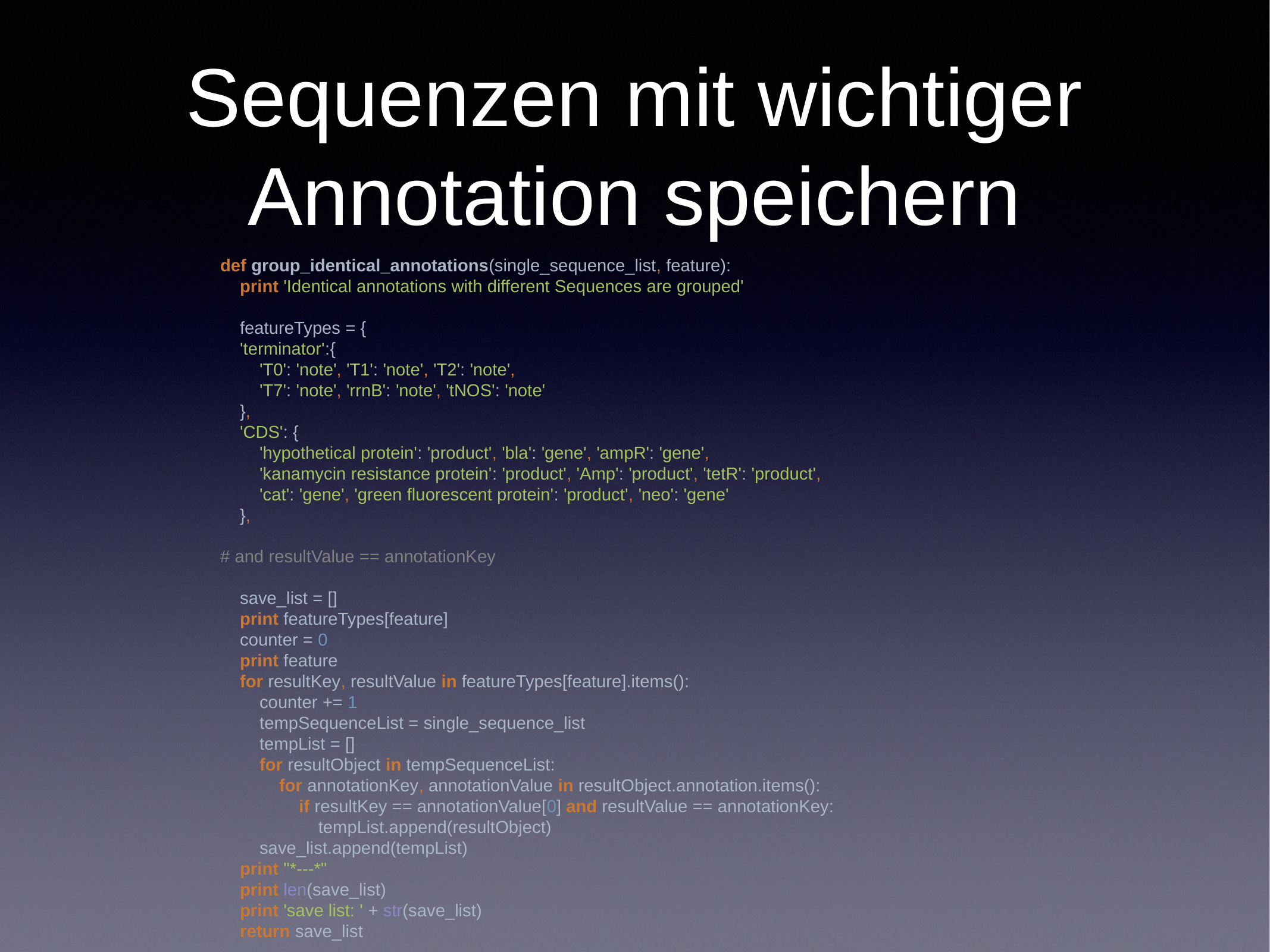

# Sequenzen mit wichtiger Annotation speichern
def group_identical_annotations(single_sequence_list, feature):
    print 'Identical annotations with different Sequences are grouped'
    featureTypes = {
    'terminator':{
        'T0': 'note', 'T1': 'note', 'T2': 'note',
        'T7': 'note', 'rrnB': 'note', 'tNOS': 'note'
    },
    'CDS': {
        'hypothetical protein': 'product', 'bla': 'gene', 'ampR': 'gene',
        'kanamycin resistance protein': 'product', 'Amp': 'product', 'tetR': 'product',
        'cat': 'gene', 'green fluorescent protein': 'product', 'neo': 'gene'
    },
# and resultValue == annotationKey
    save_list = []
    print featureTypes[feature]
    counter = 0
    print feature
    for resultKey, resultValue in featureTypes[feature].items():
        counter += 1
        tempSequenceList = single_sequence_list
        tempList = []
        for resultObject in tempSequenceList:
            for annotationKey, annotationValue in resultObject.annotation.items():
                if resultKey == annotationValue[0] and resultValue == annotationKey:
                    tempList.append(resultObject)
        save_list.append(tempList)
    print "*---*"
    print len(save_list)
    print 'save list: ' + str(save_list)
    return save_list